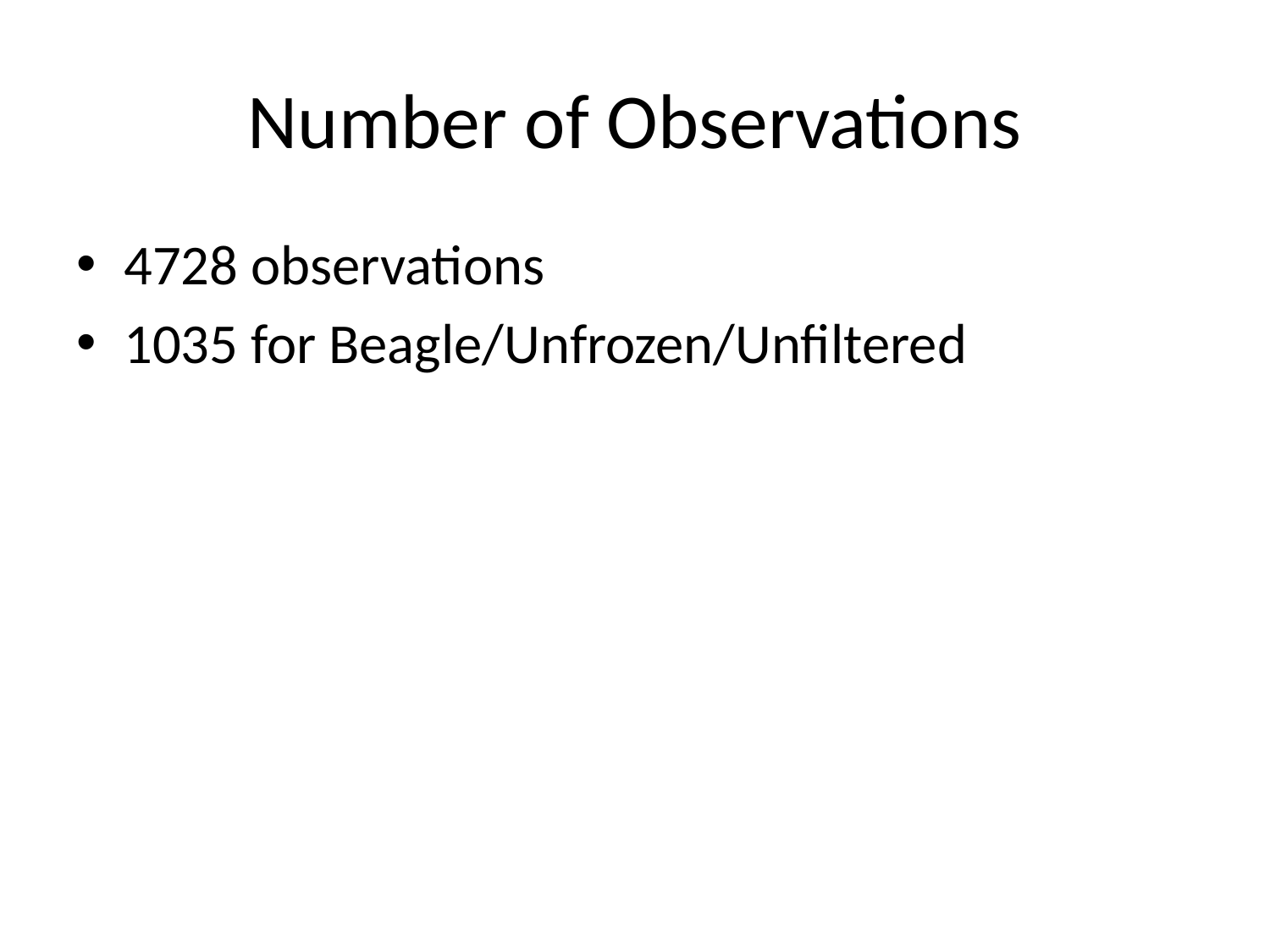

# Number of Observations
4728 observations
1035 for Beagle/Unfrozen/Unfiltered